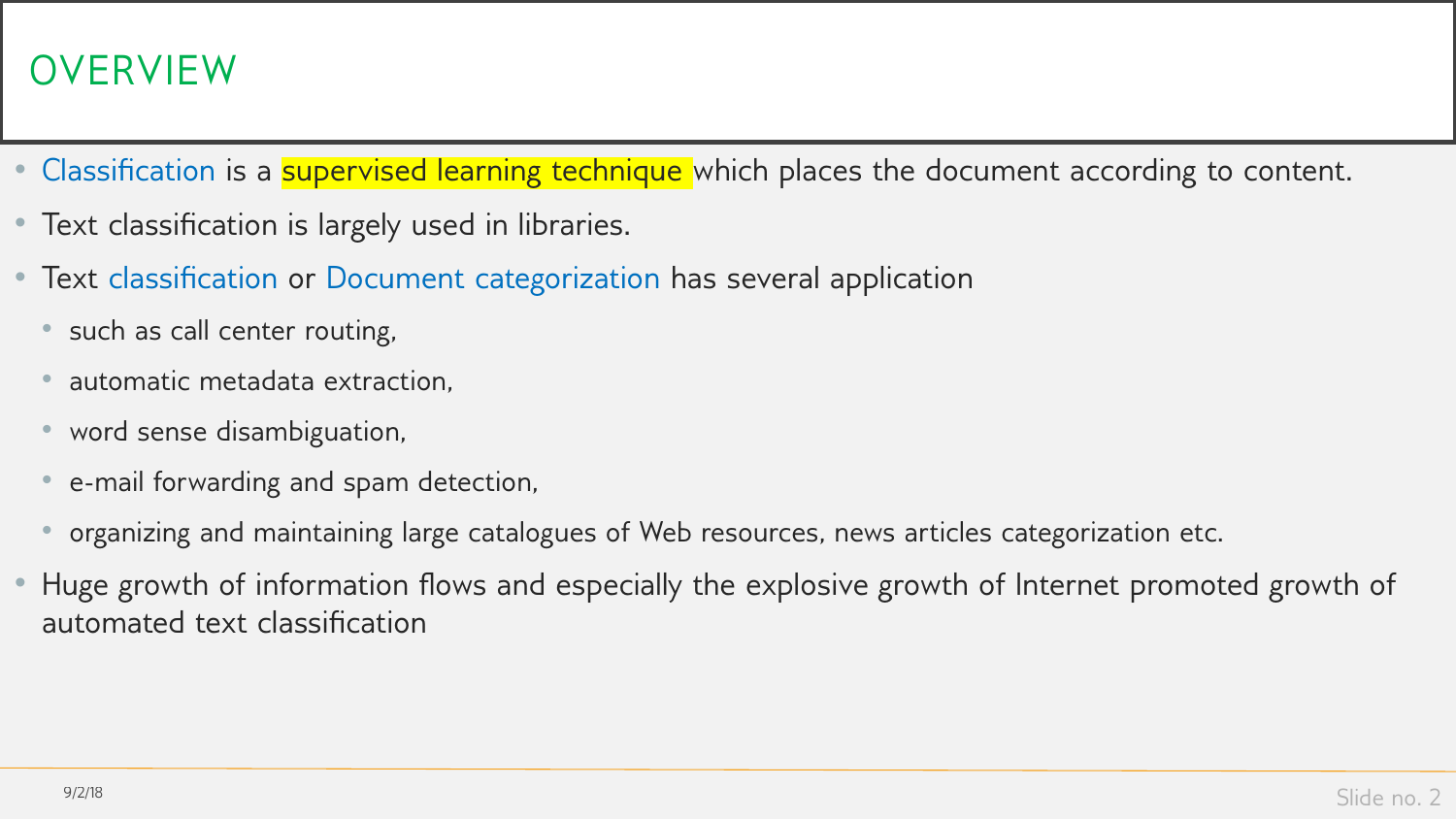

# overview
Classification is a supervised learning technique which places the document according to content.
Text classification is largely used in libraries.
Text classification or Document categorization has several application
such as call center routing,
automatic metadata extraction,
word sense disambiguation,
e-mail forwarding and spam detection,
organizing and maintaining large catalogues of Web resources, news articles categorization etc.
Huge growth of information flows and especially the explosive growth of Internet promoted growth of automated text classification
9/2/18
Slide no. 2